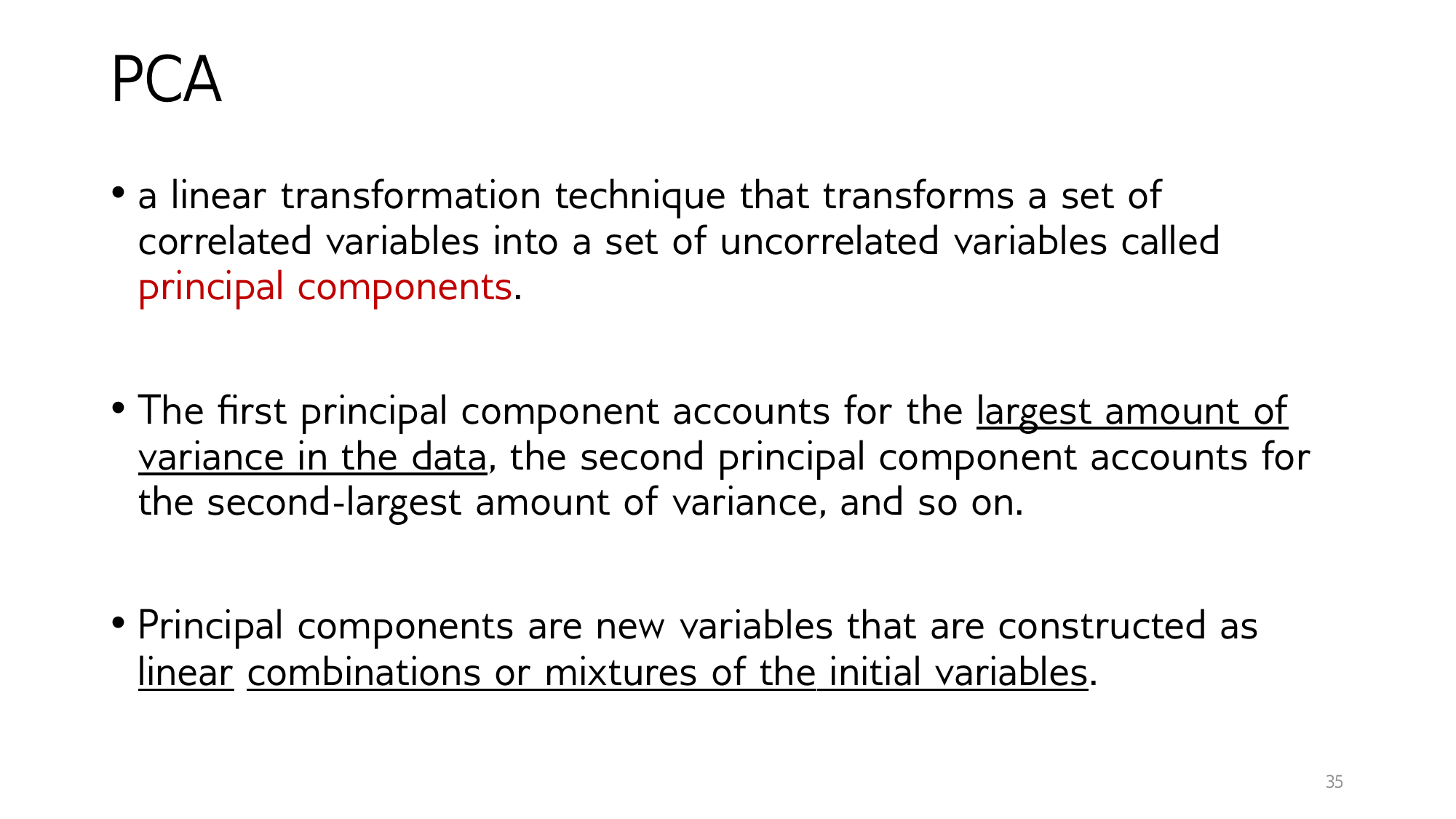

# PCA
a linear transformation technique that transforms a set of correlated variables into a set of uncorrelated variables called principal components.

The first principal component accounts for the largest amount of variance in the data, the second principal component accounts for the second-largest amount of variance, and so on.

Principal components are new variables that are constructed as linear combinations or mixtures of the initial variables.
35